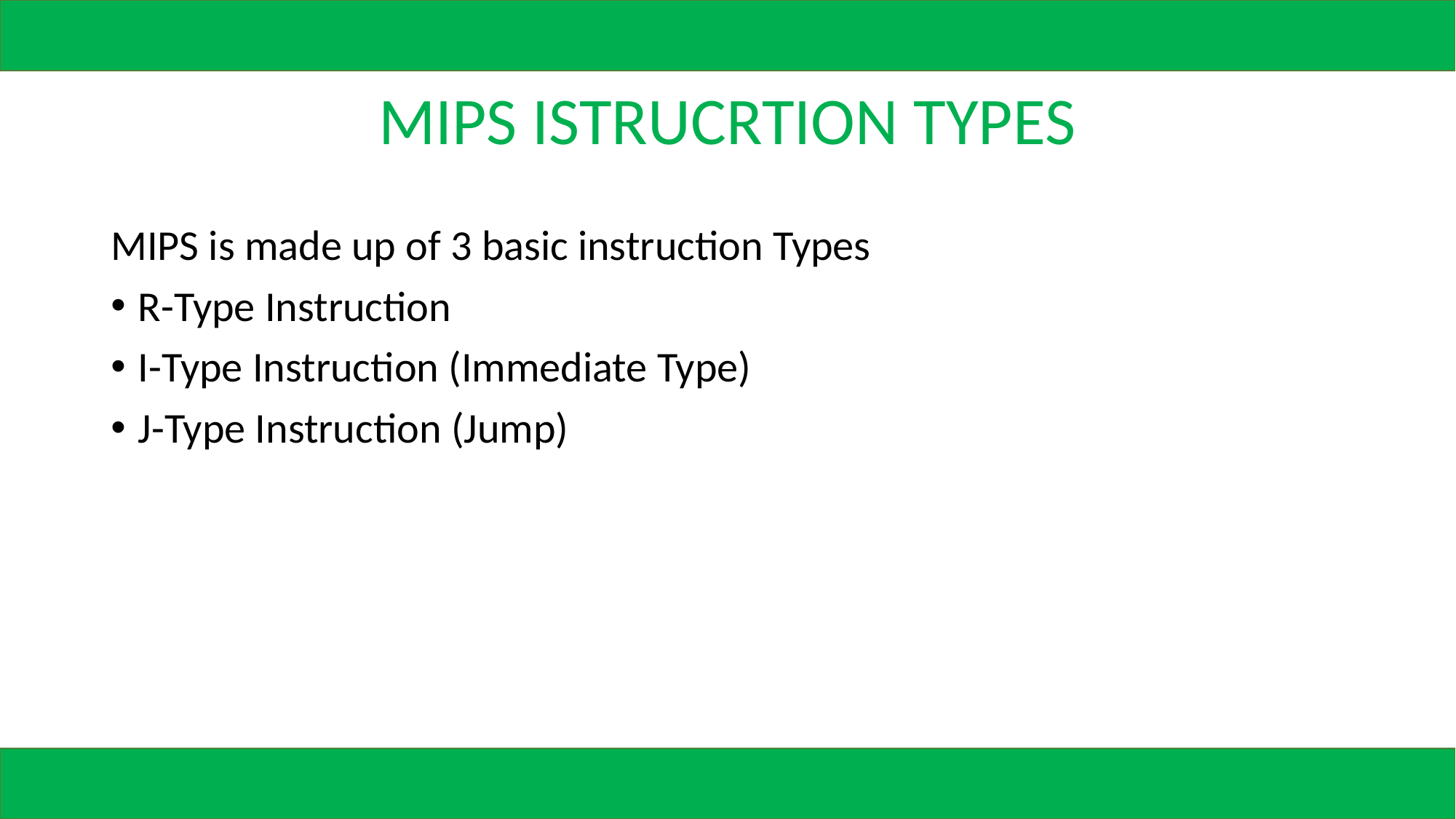

# MIPS ISTRUCRTION TYPES
MIPS is made up of 3 basic instruction Types
R-Type Instruction
I-Type Instruction (Immediate Type)
J-Type Instruction (Jump)